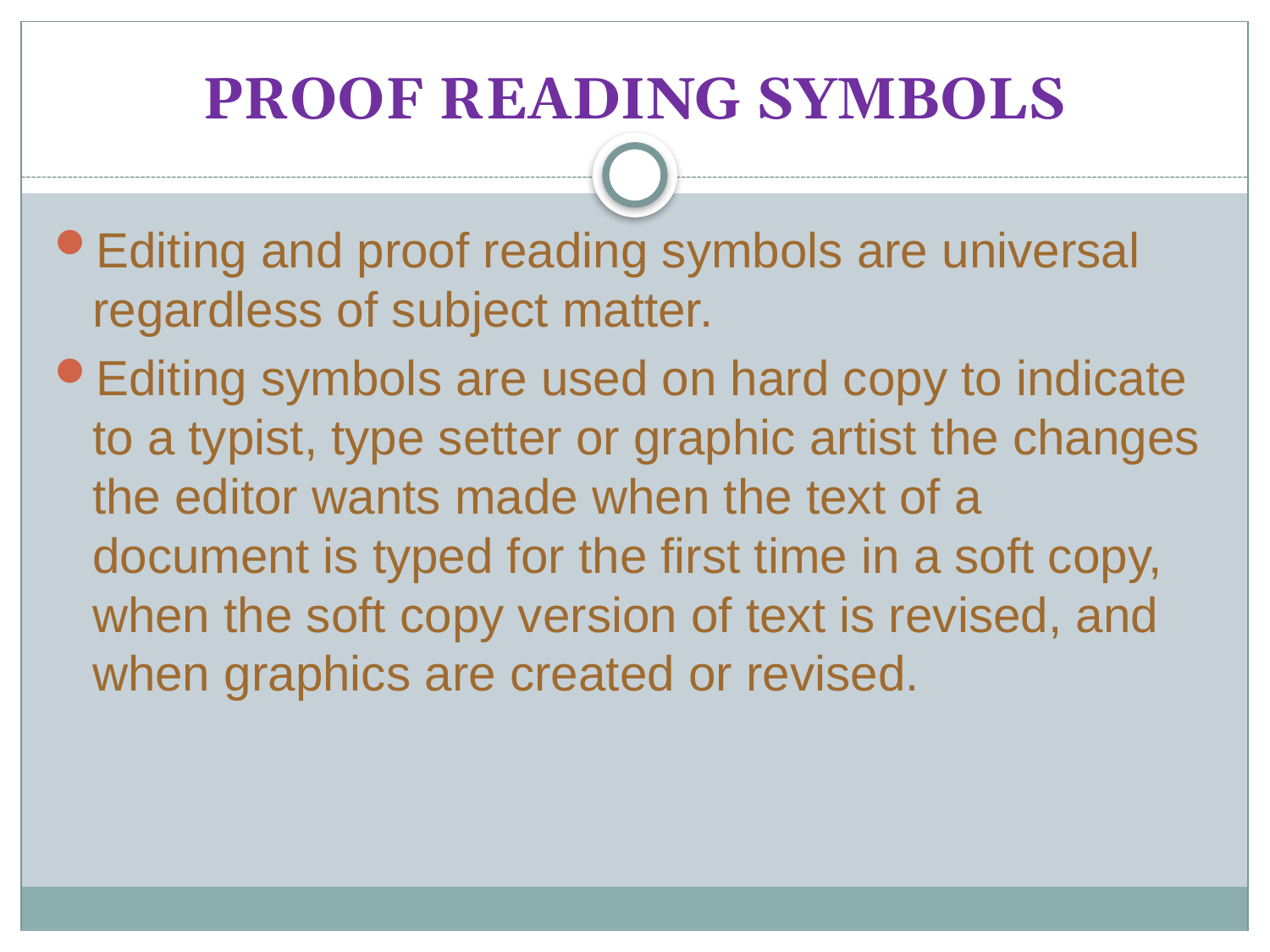

# PROOF READING SYMBOLS
Editing and proof reading symbols are universal regardless of subject matter.
Editing symbols are used on hard copy to indicate to a typist, type setter or graphic artist the changes the editor wants made when the text of a document is typed for the first time in a soft copy, when the soft copy version of text is revised, and when graphics are created or revised.